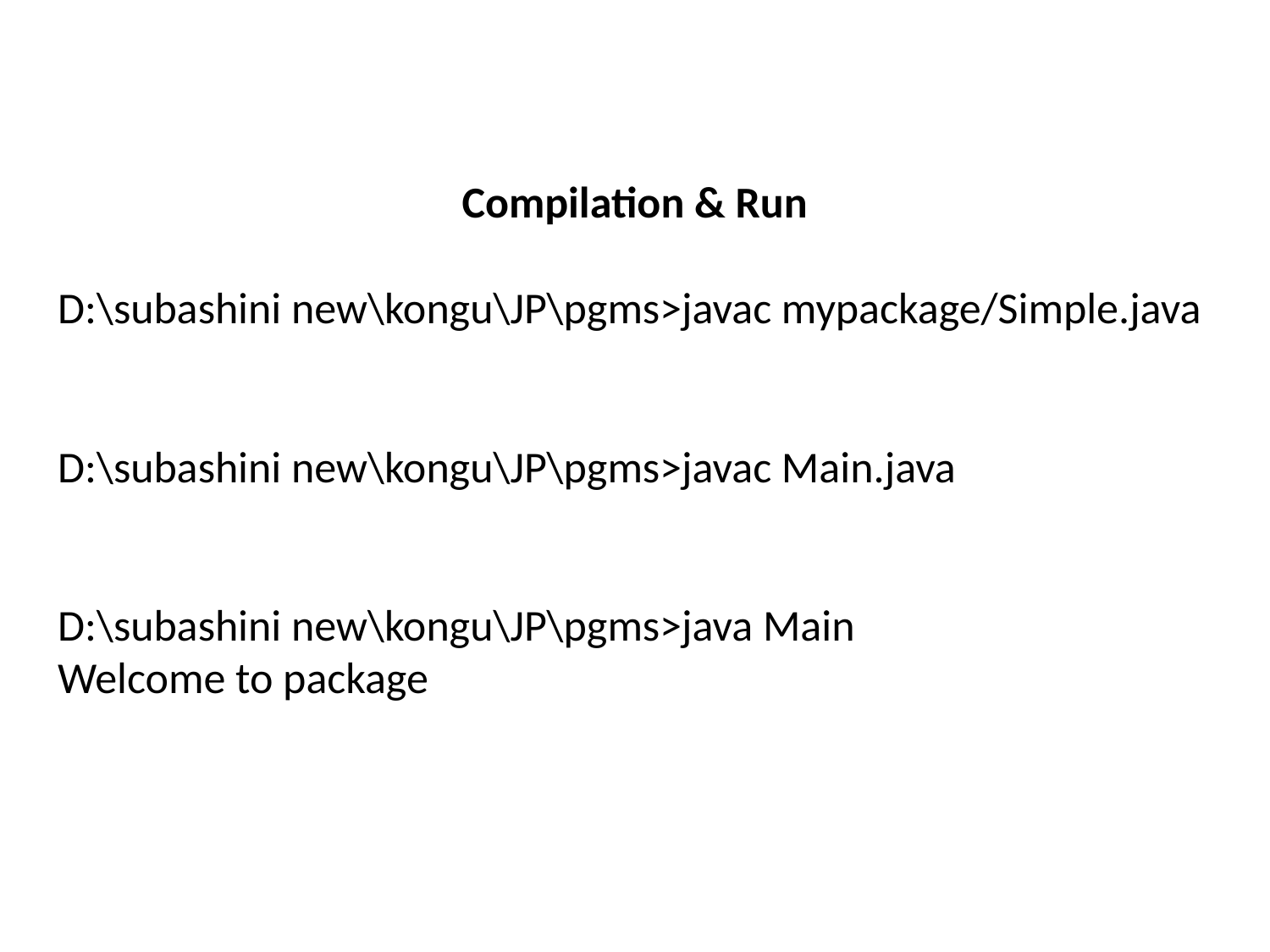

Compilation & Run

D:\subashini new\kongu\JP\pgms>javac mypackage/Simple.java

D:\subashini new\kongu\JP\pgms>javac Main.java

D:\subashini new\kongu\JP\pgms>java Main
Welcome to package